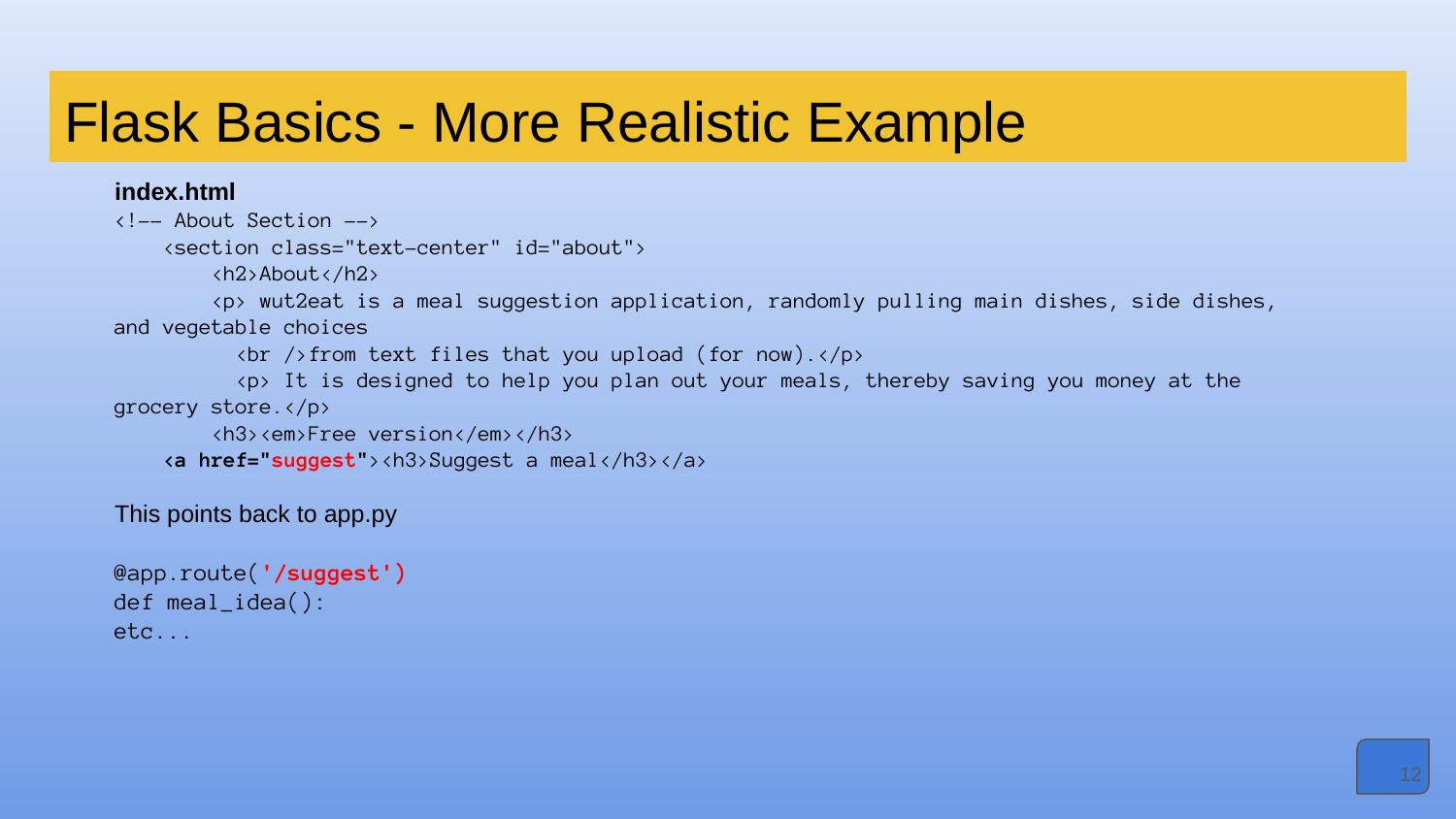

# Flask Basics - More Realistic Example
index.html
<!-- About Section -->
    <section class="text-center" id="about">
        <h2>About</h2>
        <p> wut2eat is a meal suggestion application, randomly pulling main dishes, side dishes, and vegetable choices
          <br />from text files that you upload (for now).</p>
          <p> It is designed to help you plan out your meals, thereby saving you money at the grocery store.</p>
        <h3><em>Free version</em></h3>
    <a href="suggest"><h3>Suggest a meal</h3></a>

This points back to app.py

@app.route('/suggest')
def meal_idea():
etc...

12